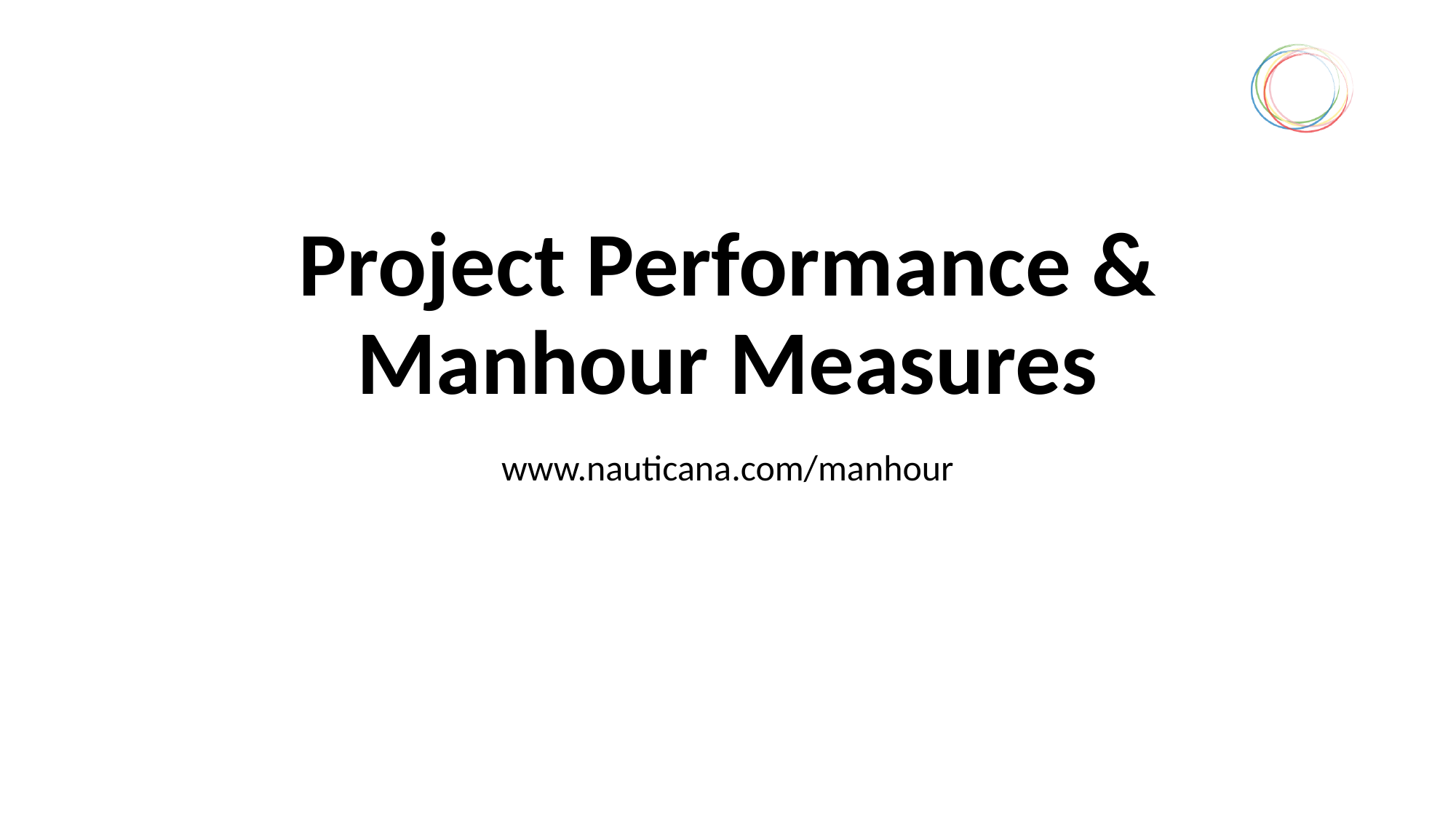

# Project Performance & Manhour Measures
www.nauticana.com/manhour